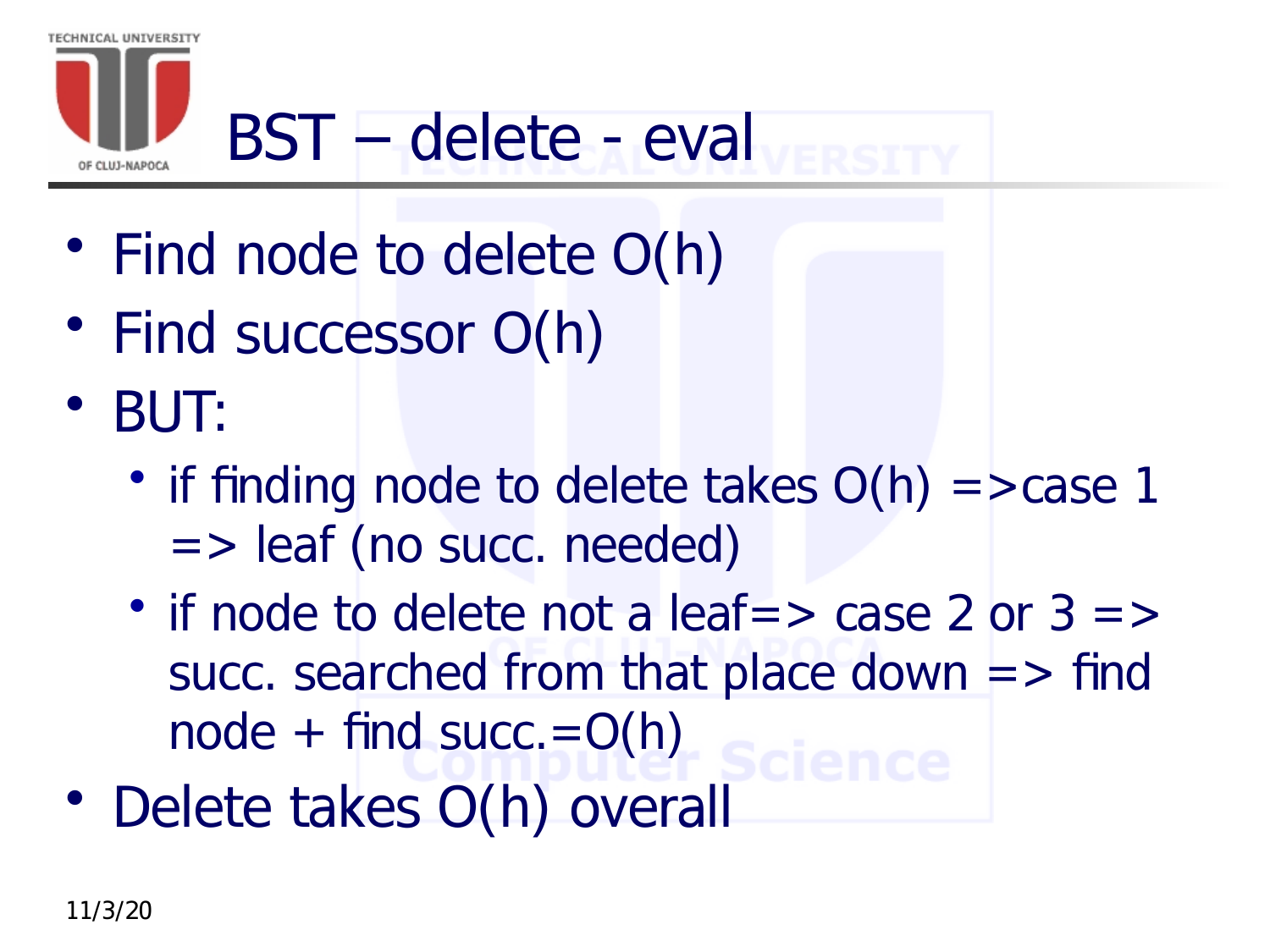

# BST – delete - eval
Find node to delete O(h)
Find successor O(h)
BUT:
if finding node to delete takes O(h) =>case 1 => leaf (no succ. needed)
if node to delete not a leaf=> case 2 or 3 =>  succ. searched from that place down => find node + find succ.=O(h)
Delete takes O(h) overall
11/3/20